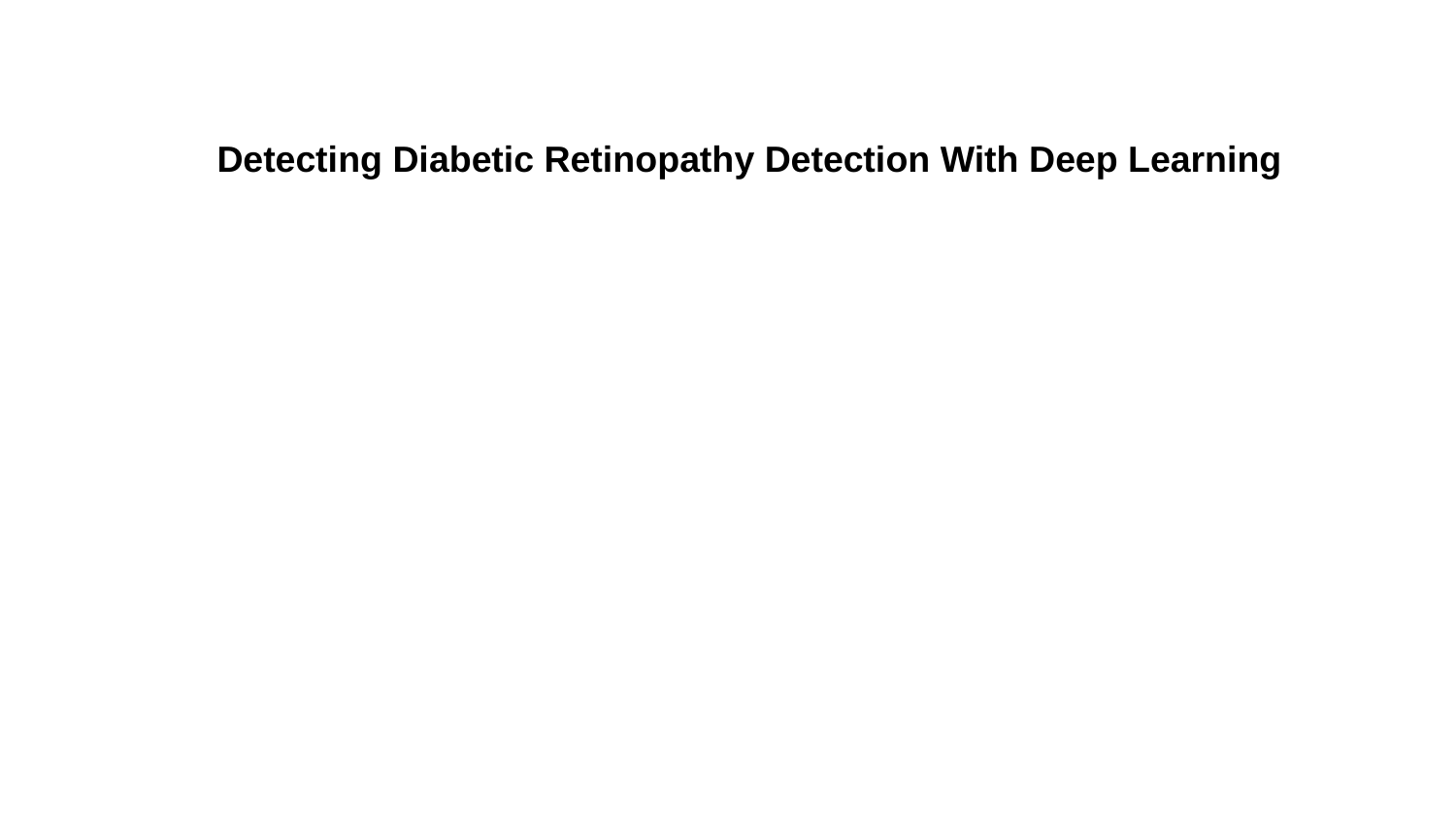

Detecting Diabetic Retinopathy Detection With Deep Learning